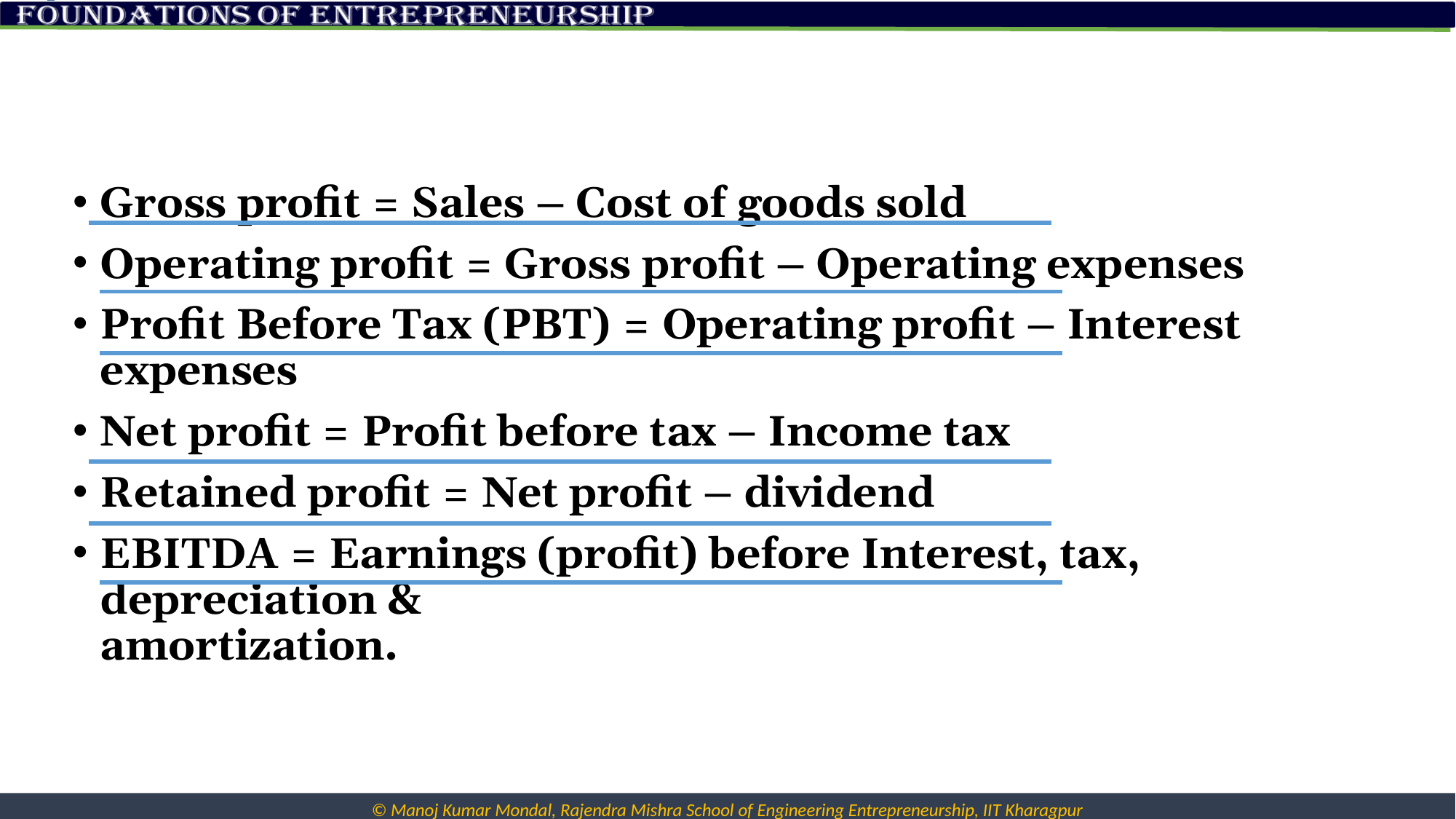

#
Gross profit = Sales – Cost of goods sold
Operating profit = Gross profit – Operating expenses
Profit Before Tax (PBT) = Operating profit – Interest expenses
Net profit = Profit before tax – Income tax
Retained profit = Net profit – dividend
EBITDA = Earnings (profit) before Interest, tax, depreciation &
amortization.